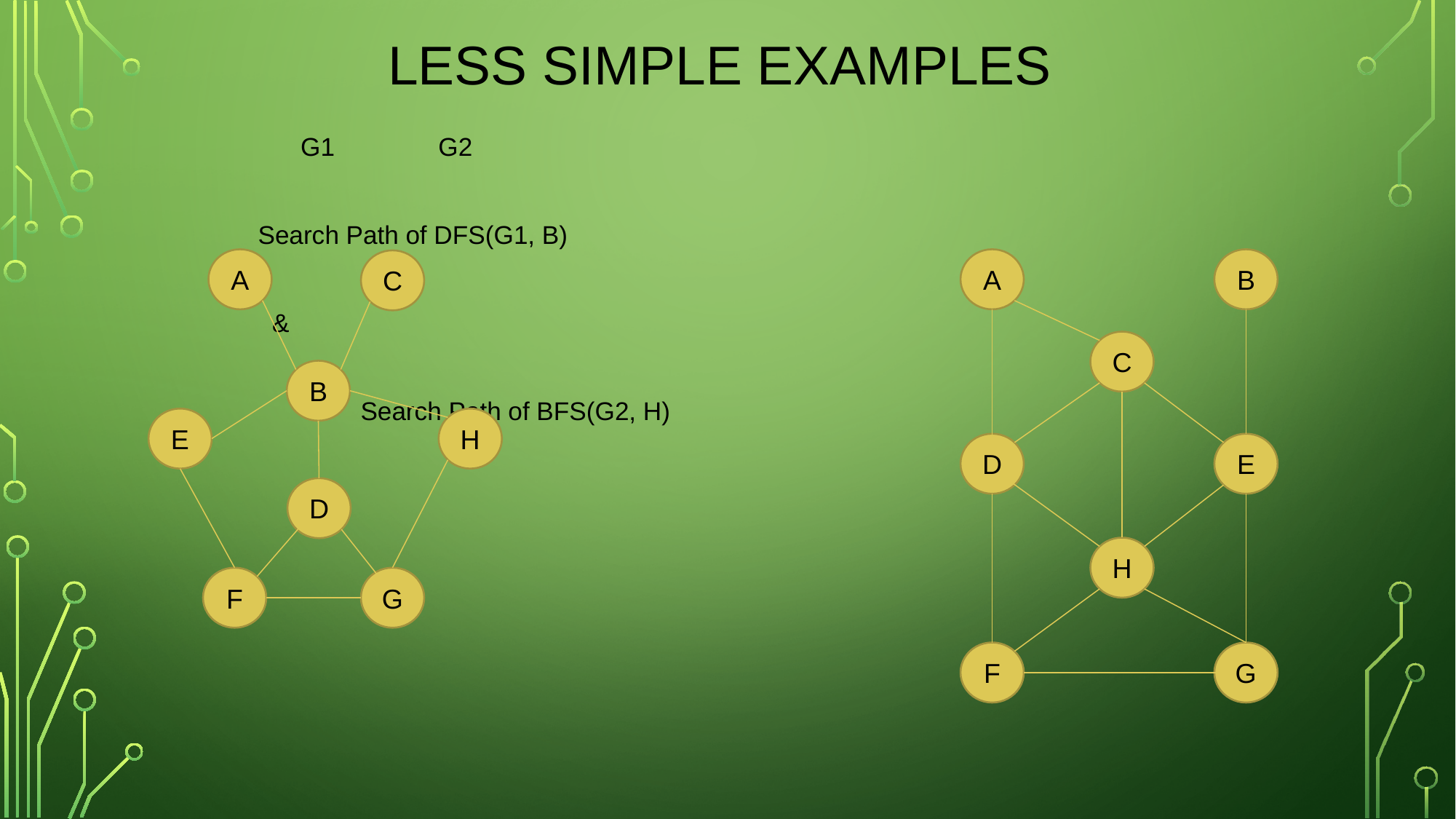

# Less SIMPLE Examples
      G1							           G2

			Search Path of DFS(G1, B)

				  &

		 	Search Path of BFS(G2, H)

A
A
B
C
C
B
E
H
D
E
D
H
F
G
F
G